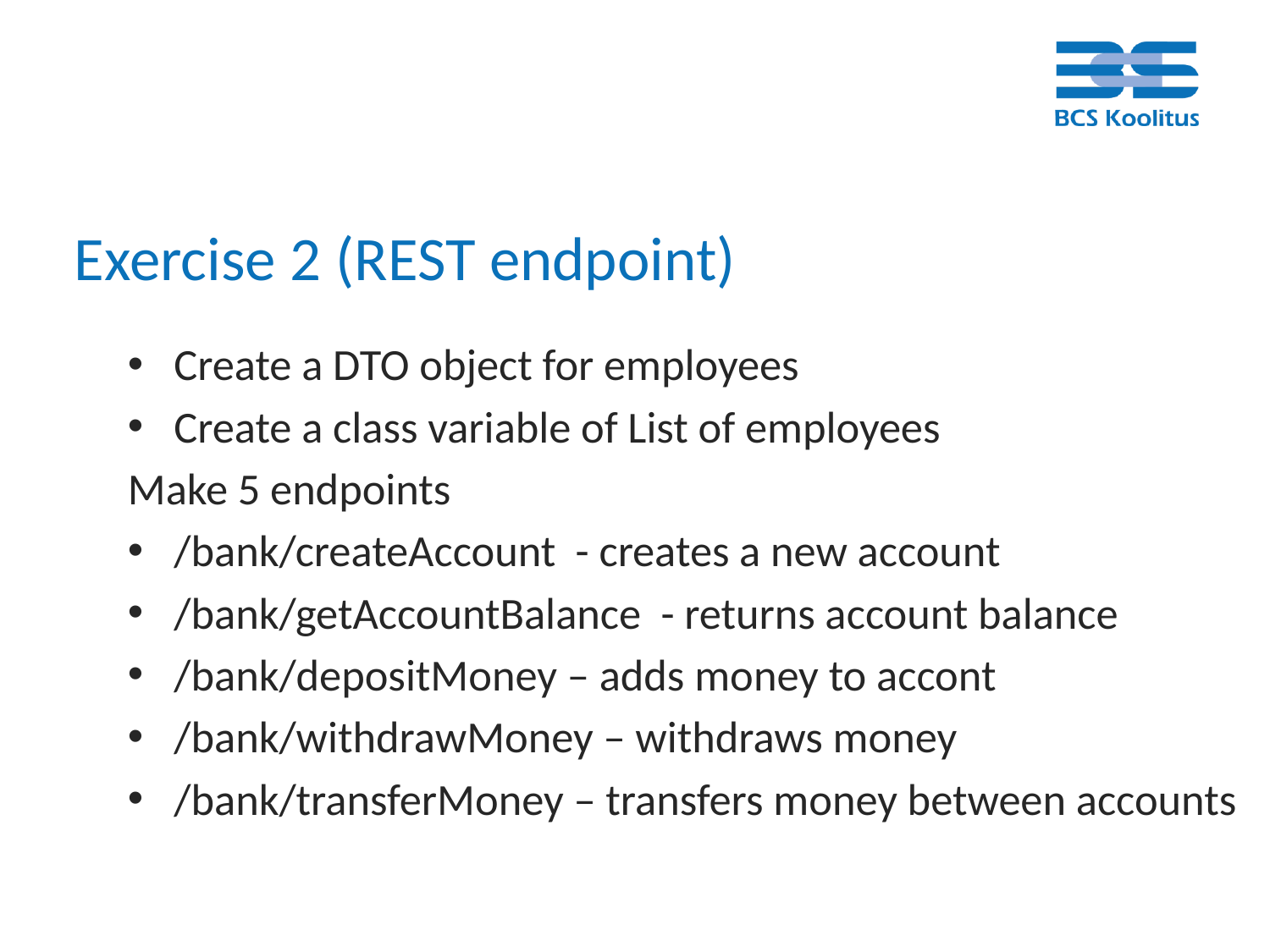

# Exercise 2 (REST endpoint)
Create a DTO object for employees
Create a class variable of List of employees
Make 5 endpoints
/bank/createAccount  - creates a new account
/bank/getAccountBalance  - returns account balance
/bank/depositMoney – adds money to accont
/bank/withdrawMoney – withdraws money
/bank/transferMoney – transfers money between accounts